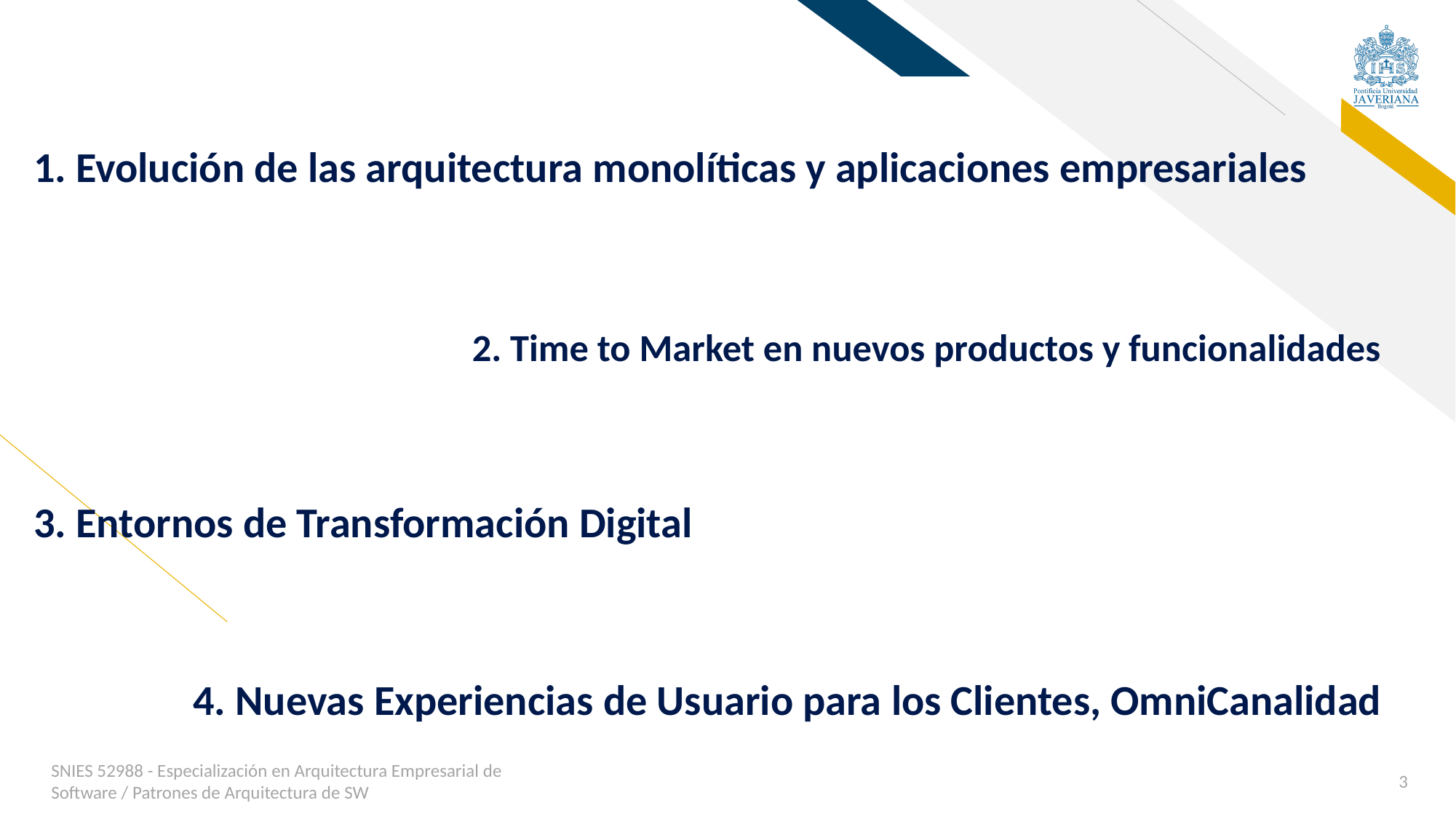

# 1. Evolución de las arquitectura monolíticas y aplicaciones empresariales
2. Time to Market en nuevos productos y funcionalidades
3. Entornos de Transformación Digital
4. Nuevas Experiencias de Usuario para los Clientes, OmniCanalidad
SNIES 52988 - Especialización en Arquitectura Empresarial de Software / Patrones de Arquitectura de SW
3